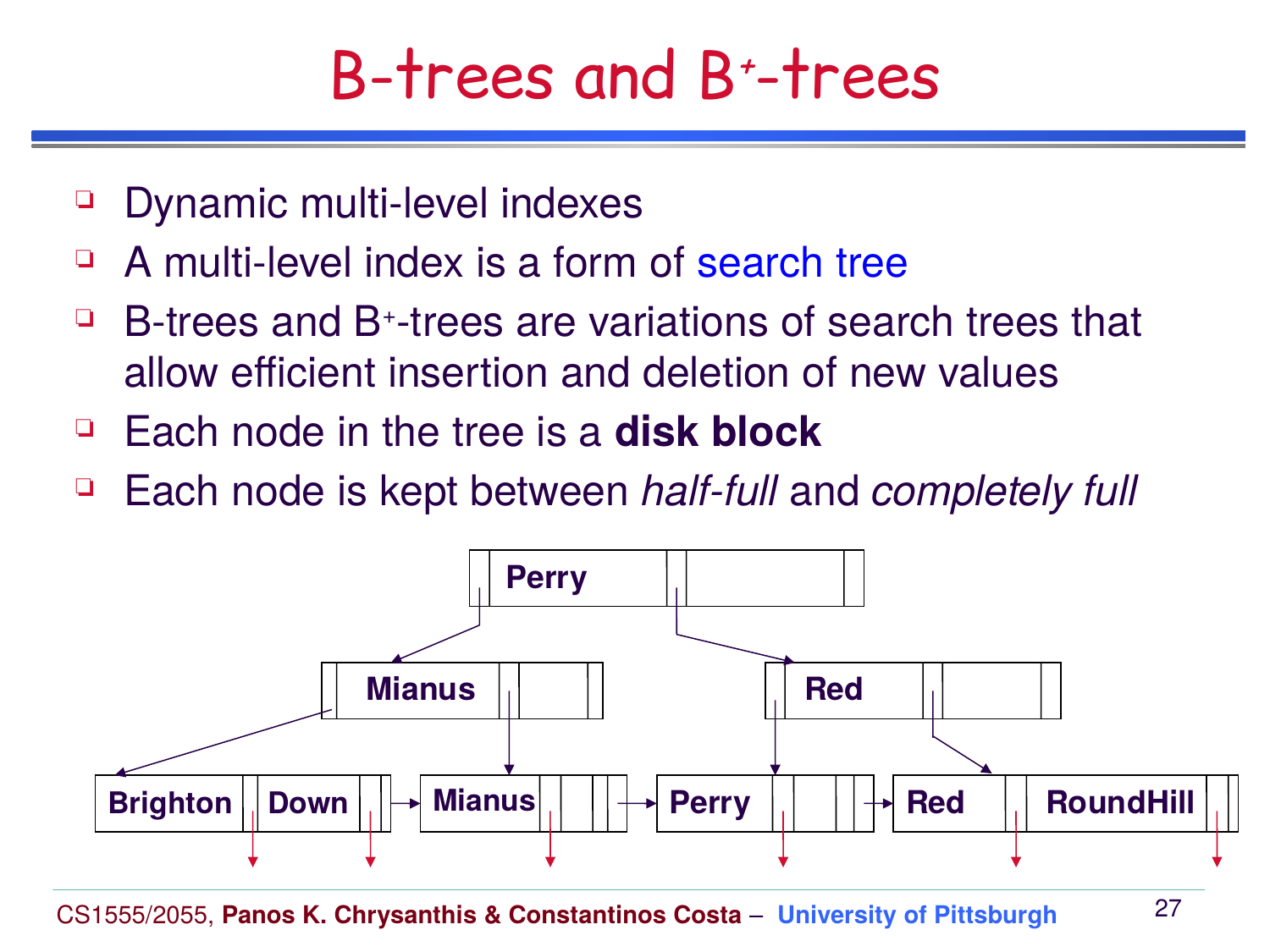

# B-trees and B+-trees
Dynamic multi-level indexes
A multi-level index is a form of search tree
B-trees and B+-trees are variations of search trees that allow efficient insertion and deletion of new values
Each node in the tree is a disk block
Each node is kept between half-full and completely full
   Perry

      Mianus

     Red

Brighton    Down

Mianus

Perry

Red         RoundHill